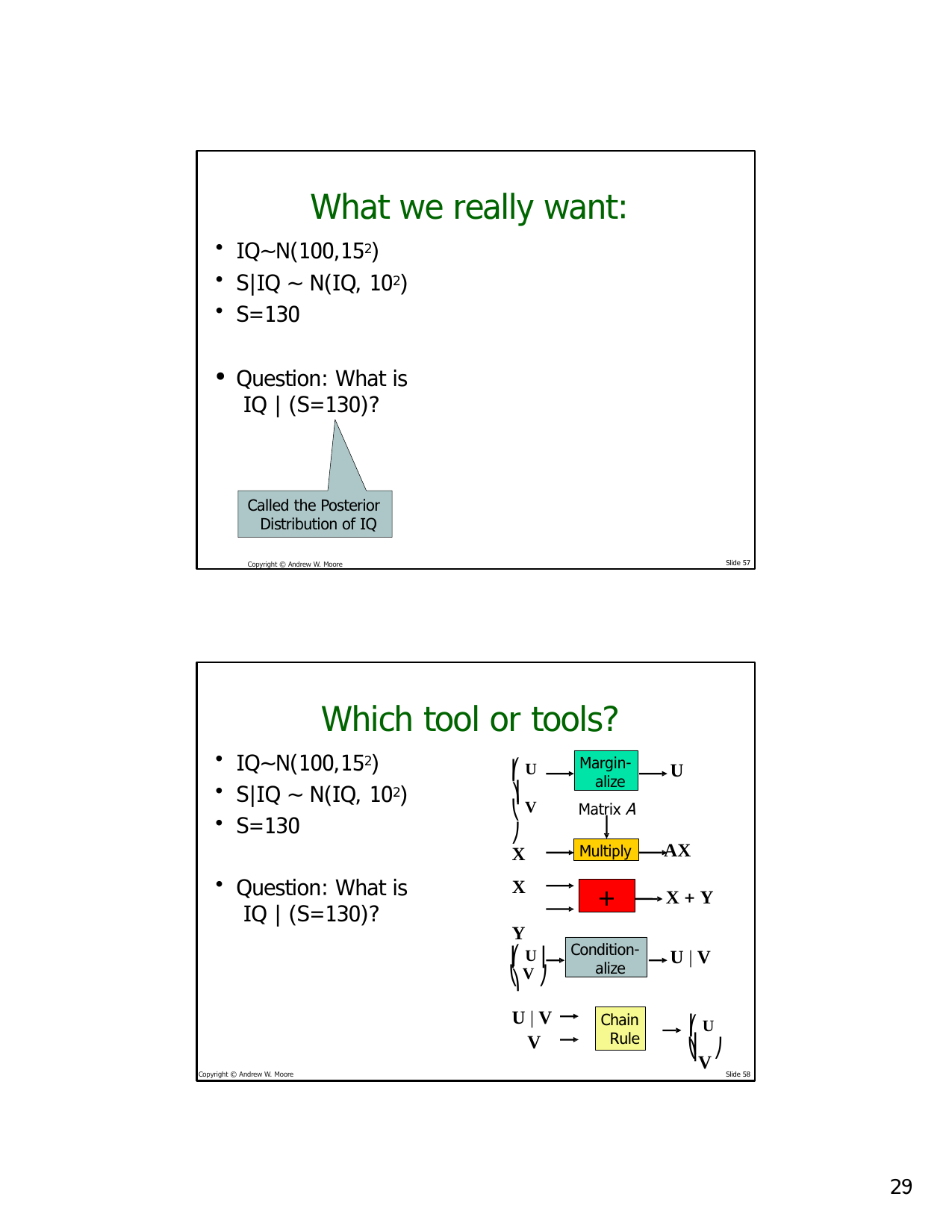

# What we really want:
IQ~N(100,152)
S|IQ ~ N(IQ, 102)
S=130

Question: What is  IQ | (S=130)?

Called the Posterior  Distribution of IQ

Copyright © Andrew W. Moore
Slide 57

Which tool or tools?
IQ~N(100,152)
S|IQ ~ N(IQ, 102)
S=130
⎛ U ⎞
Margin-  alize
U
⎜	⎟
⎝ V ⎠

Matrix A

X
X  Y
AX

X + Y
Multiply

Question: What is  IQ | (S=130)?
+

⎛ U ⎞
Condition-  alize
U | V
⎜	⎟
⎝ V ⎠
U | V  V

⎛ U ⎞

Chain  Rule

⎜	⎟
V

⎝	⎠
Copyright © Andrew W. Moore

Slide 58
29